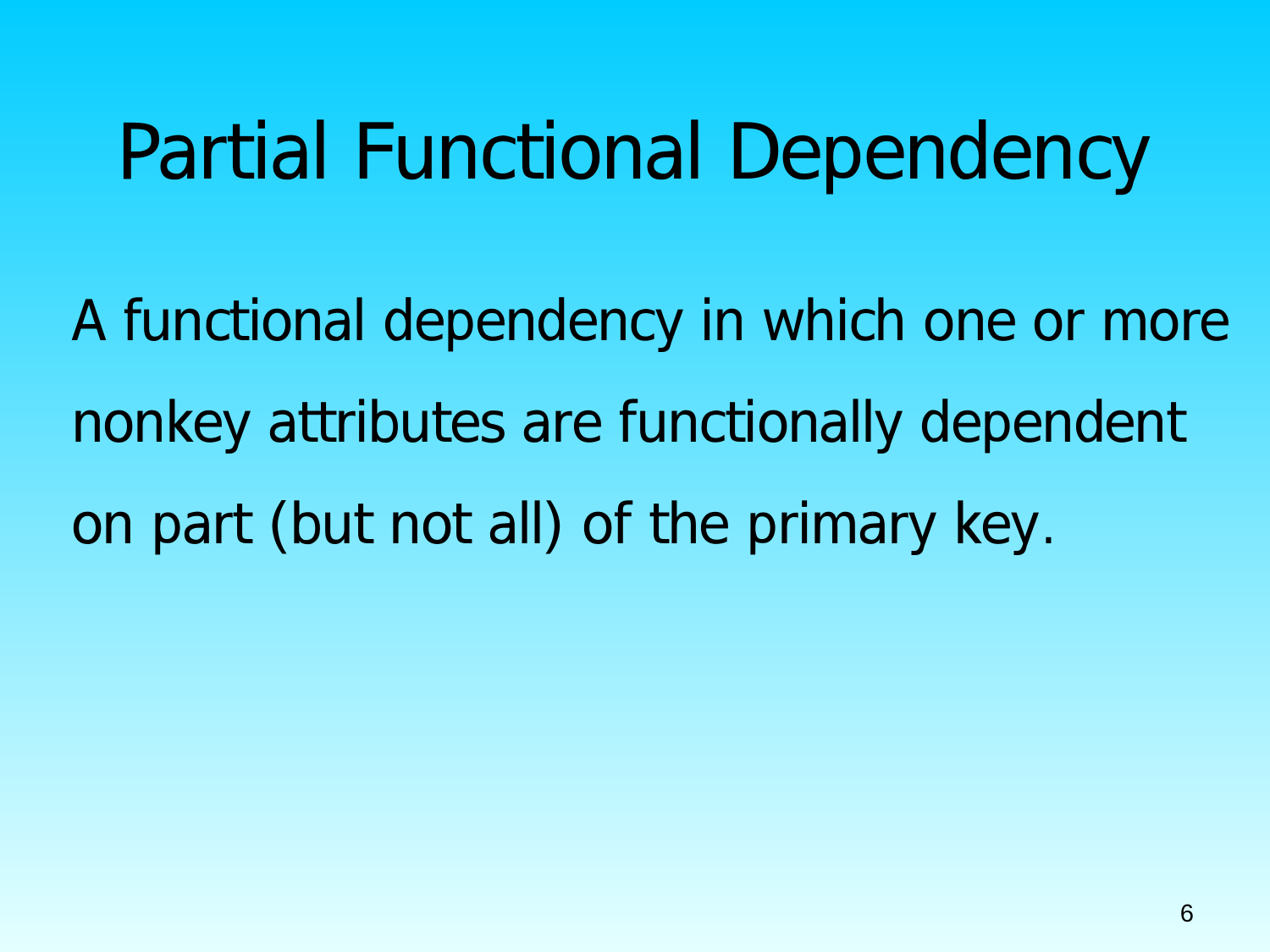

# Partial Functional Dependency
A functional dependency in which one or more nonkey attributes are functionally dependent on part (but not all) of the primary key.

6